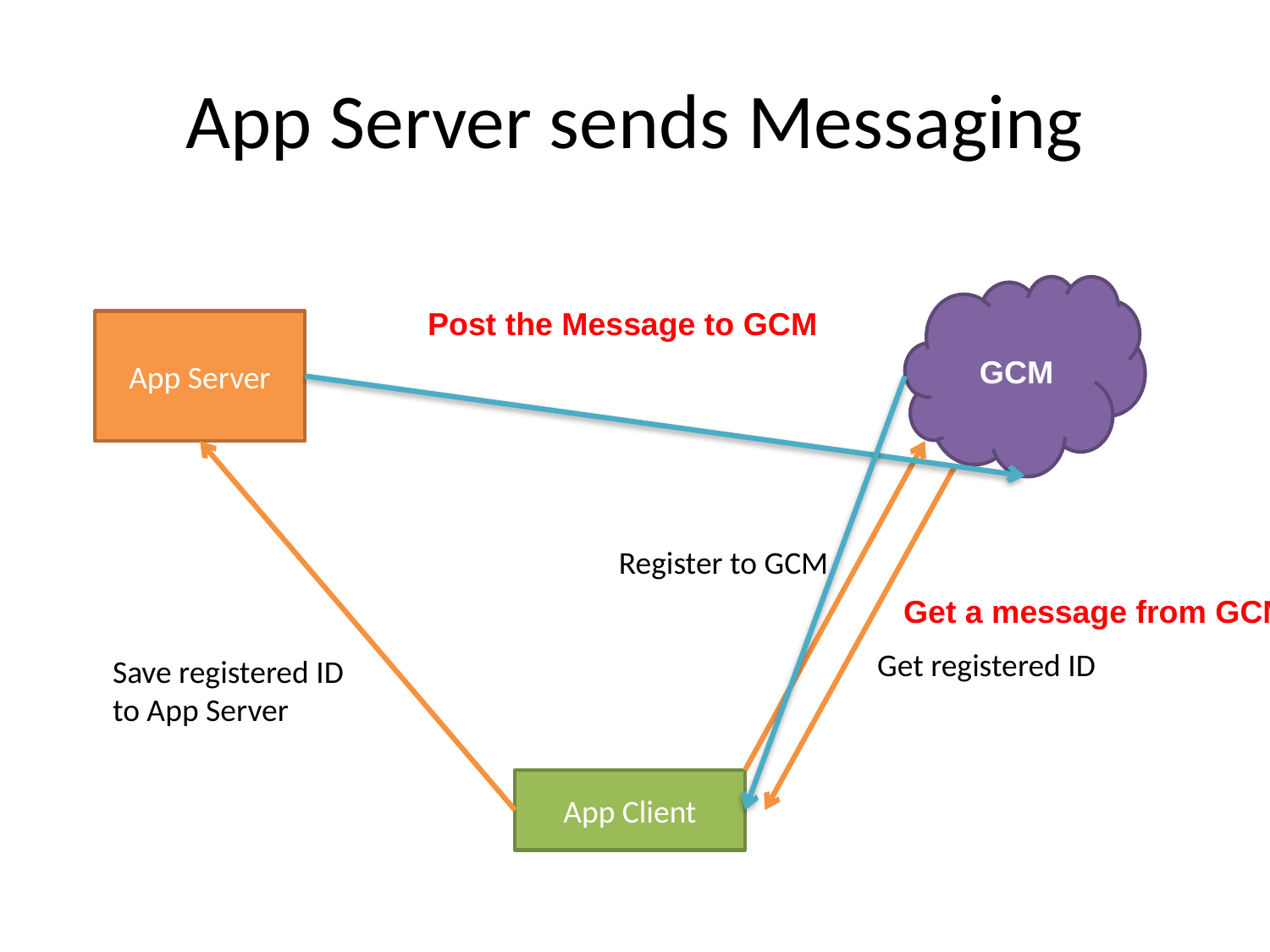

# App Server sends Messaging
GCM
Post the Message to GCM
App Server
Register to GCM
Get a message from GCM
Get registered ID
Save registered ID
to App Server
App Client